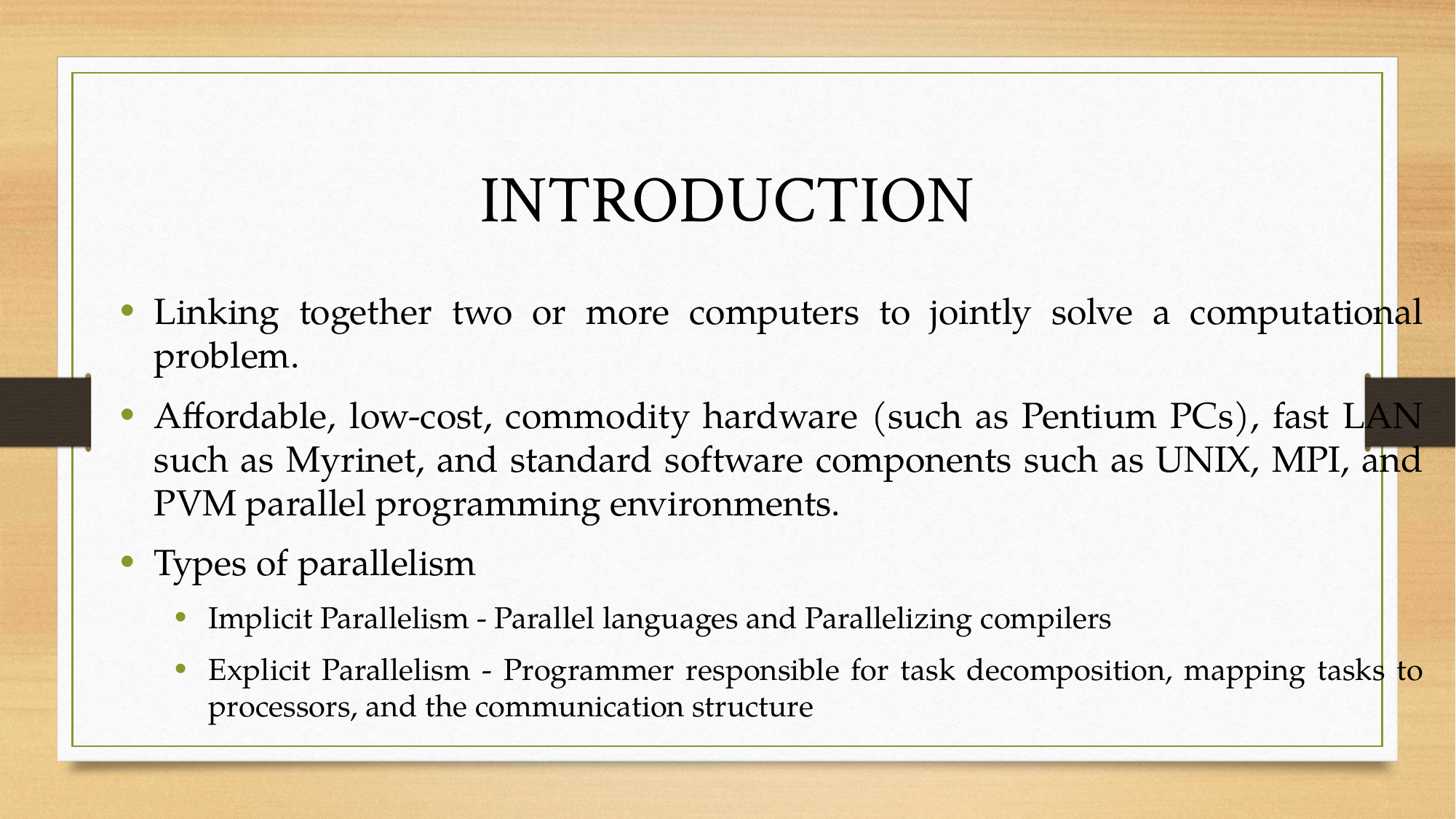

# INTRODUCTION
Linking together two or more computers to jointly solve a computational problem.
Affordable, low-cost, commodity hardware (such as Pentium PCs), fast LAN such as Myrinet, and standard software components such as UNIX, MPI, and PVM parallel programming environments.
Types of parallelism
Implicit Parallelism - Parallel languages and Parallelizing compilers
Explicit Parallelism - Programmer responsible for task decomposition, mapping tasks to processors, and the communication structure